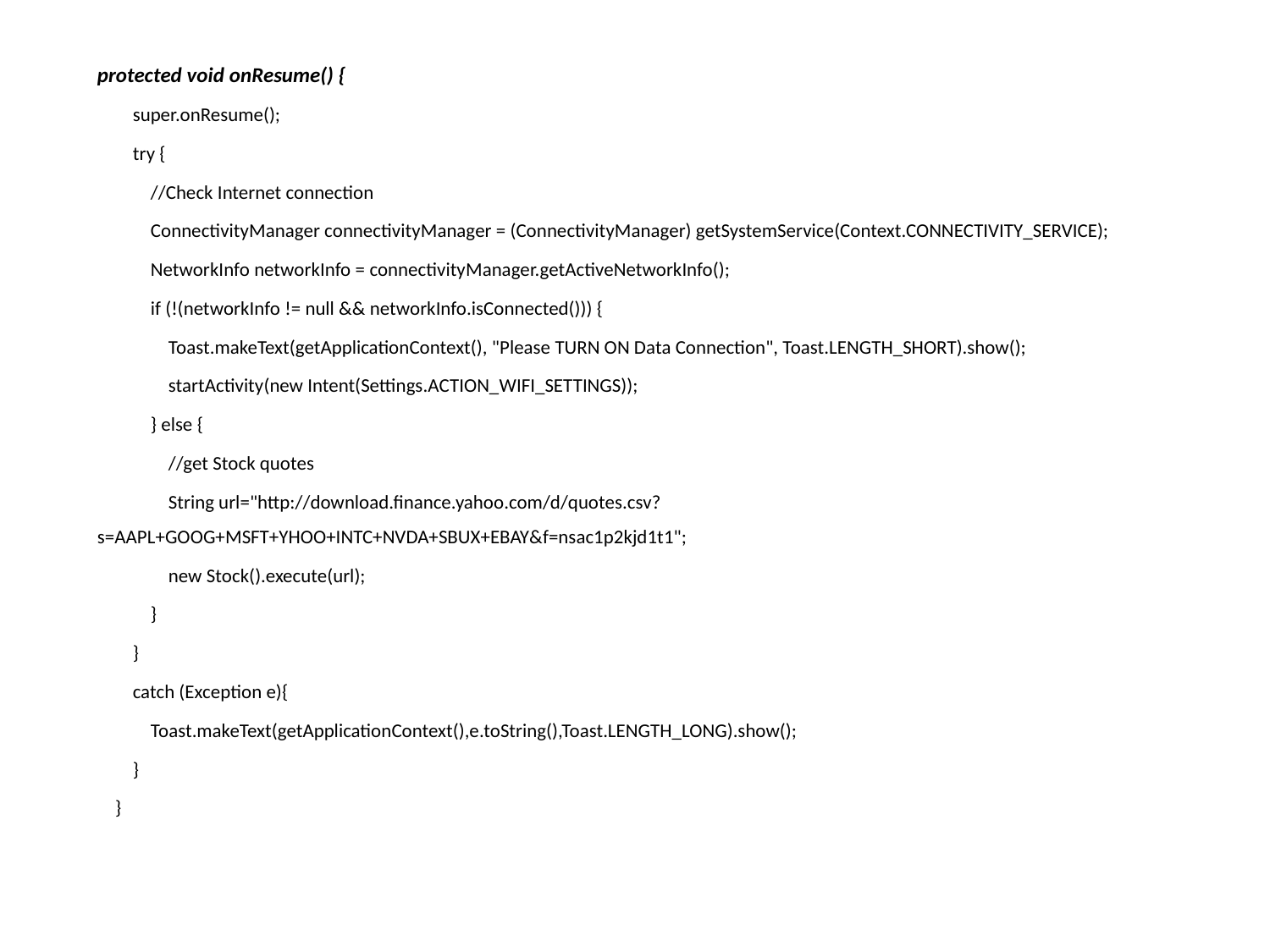

protected void onResume() {
        super.onResume();
        try {
            //Check Internet connection
            ConnectivityManager connectivityManager = (ConnectivityManager) getSystemService(Context.CONNECTIVITY_SERVICE);
            NetworkInfo networkInfo = connectivityManager.getActiveNetworkInfo();
            if (!(networkInfo != null && networkInfo.isConnected())) {
                Toast.makeText(getApplicationContext(), "Please TURN ON Data Connection", Toast.LENGTH_SHORT).show();
                startActivity(new Intent(Settings.ACTION_WIFI_SETTINGS));
            } else {
                //get Stock quotes
                String url="http://download.finance.yahoo.com/d/quotes.csv?s=AAPL+GOOG+MSFT+YHOO+INTC+NVDA+SBUX+EBAY&f=nsac1p2kjd1t1";
                new Stock().execute(url);
            }
        }
        catch (Exception e){
            Toast.makeText(getApplicationContext(),e.toString(),Toast.LENGTH_LONG).show();
        }
    }